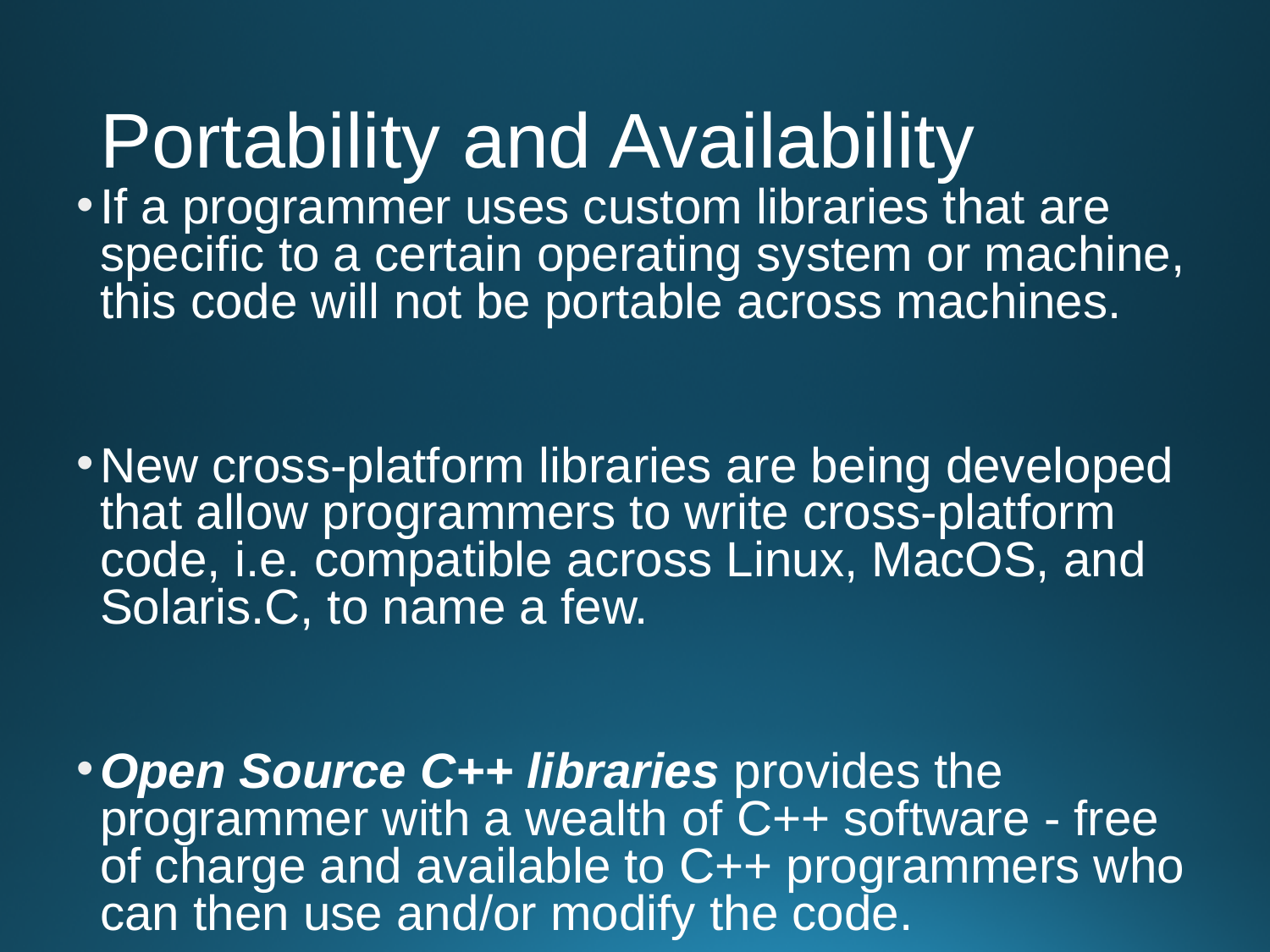

# Portability and Availability
If a programmer uses custom libraries that are specific to a certain operating system or machine, this code will not be portable across machines.

New cross-platform libraries are being developed that allow programmers to write cross-platform code, i.e. compatible across Linux, MacOS, and Solaris.C, to name a few.

Open Source C++ libraries provides the programmer with a wealth of C++ software - free of charge and available to C++ programmers who can then use and/or modify the code.